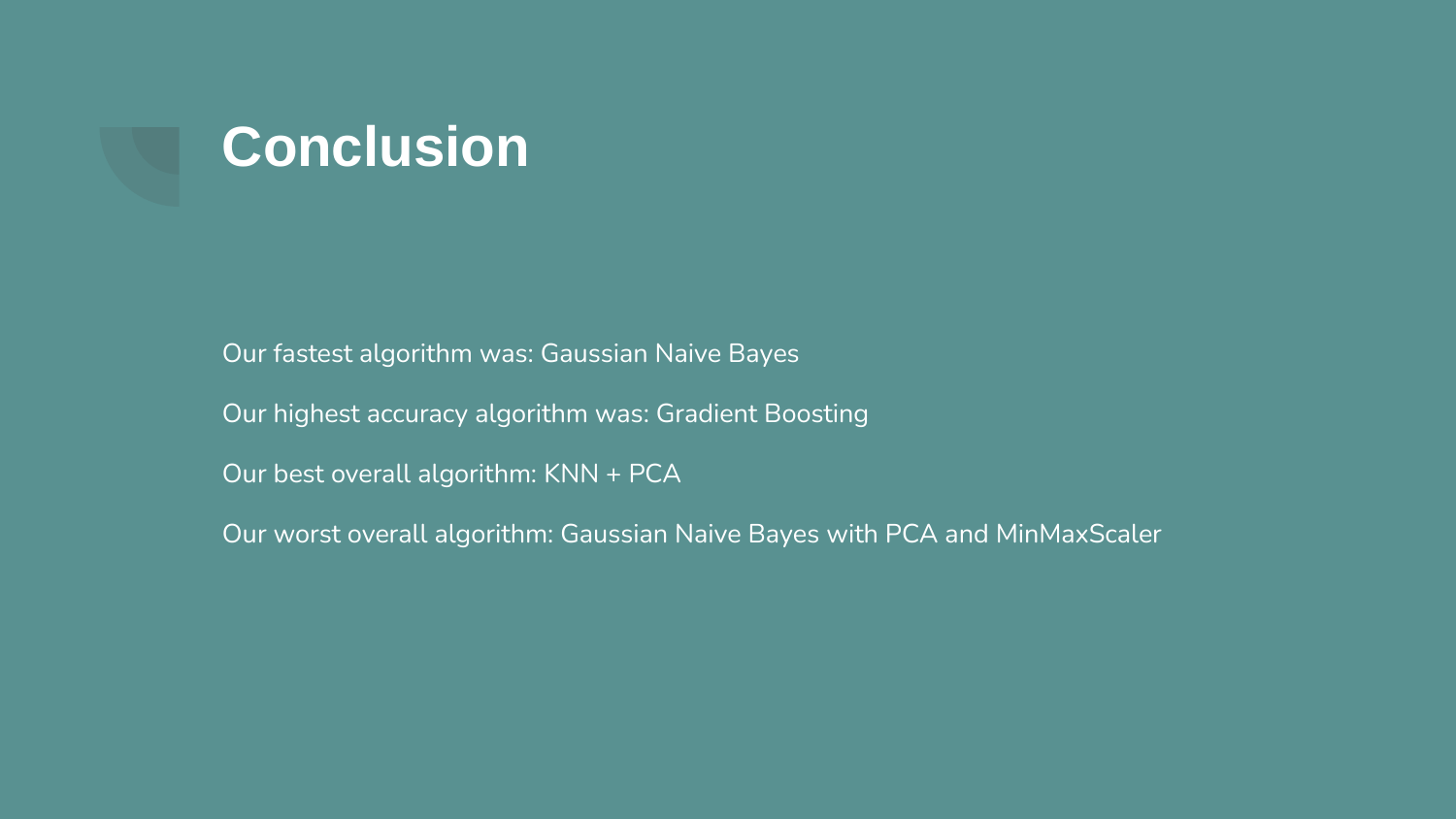

# Conclusion
Our fastest algorithm was: Gaussian Naive Bayes
Our highest accuracy algorithm was: Gradient Boosting
Our best overall algorithm: KNN + PCA
Our worst overall algorithm: Gaussian Naive Bayes with PCA and MinMaxScaler